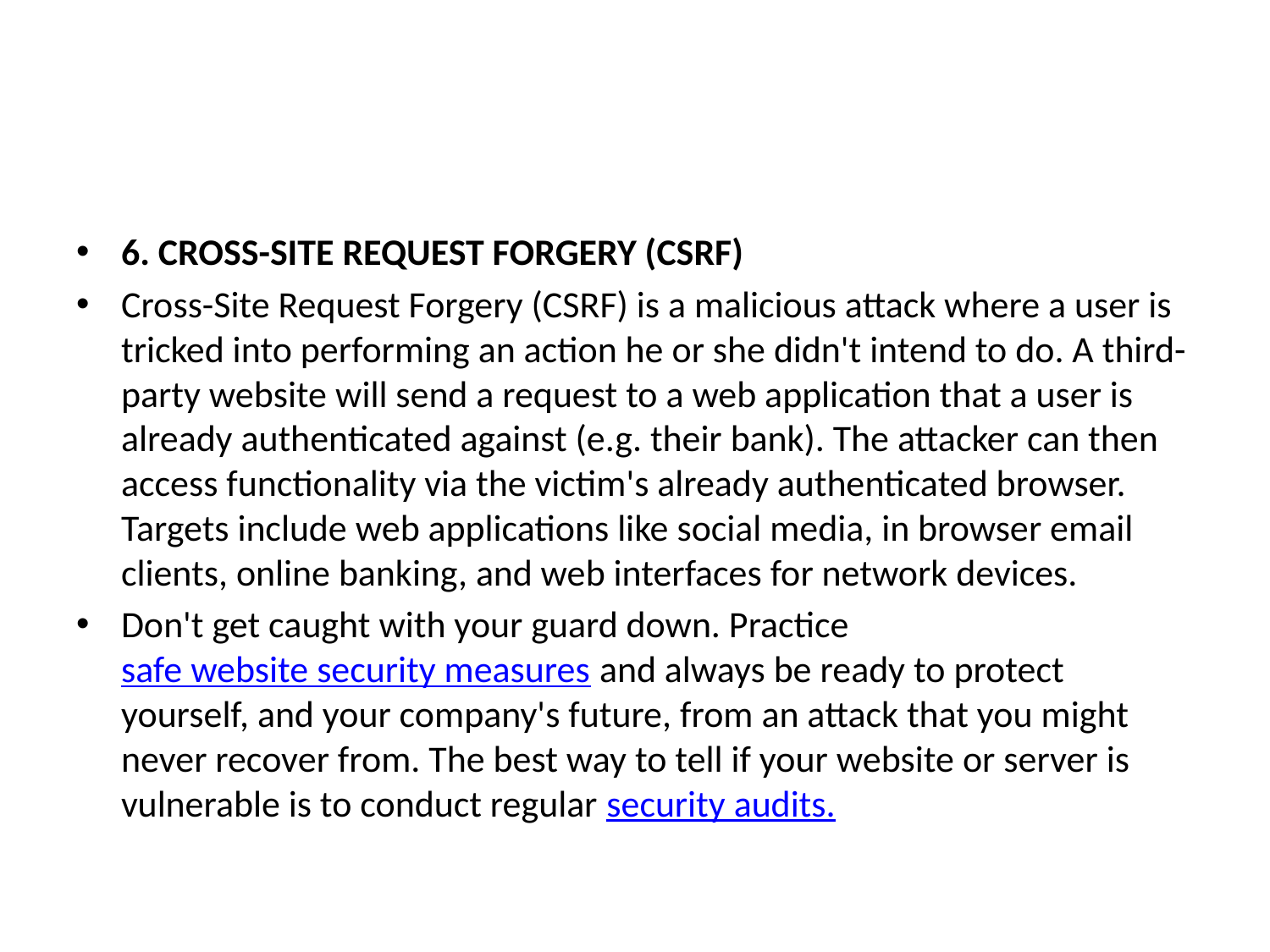

#
6. CROSS-SITE REQUEST FORGERY (CSRF)
Cross-Site Request Forgery (CSRF) is a malicious attack where a user is tricked into performing an action he or she didn't intend to do. A third-party website will send a request to a web application that a user is already authenticated against (e.g. their bank). The attacker can then access functionality via the victim's already authenticated browser. Targets include web applications like social media, in browser email clients, online banking, and web interfaces for network devices.
Don't get caught with your guard down. Practice safe website security measures and always be ready to protect yourself, and your company's future, from an attack that you might never recover from. The best way to tell if your website or server is vulnerable is to conduct regular security audits.